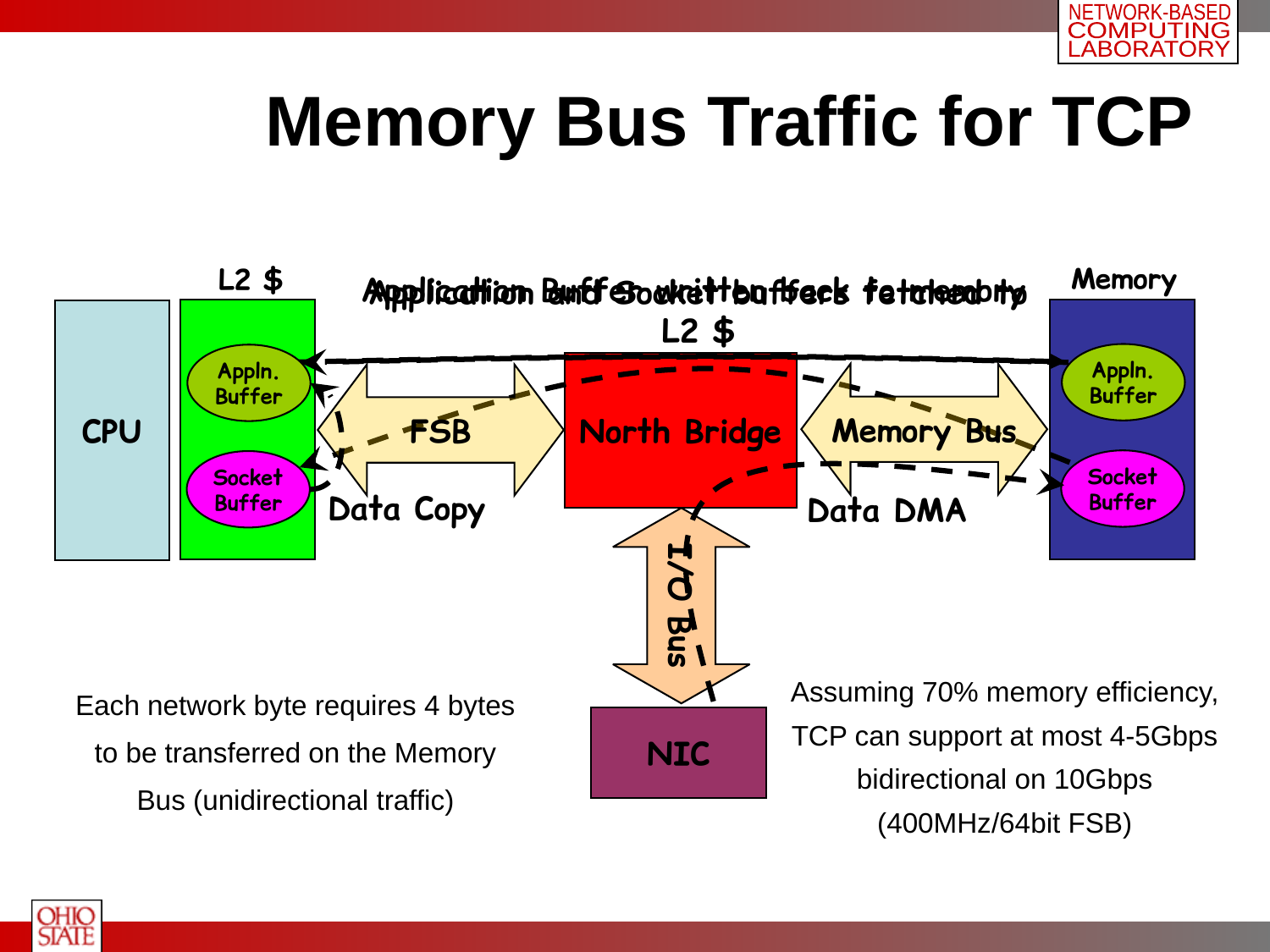

# Memory Bus Traffic for TCP
Memory
L2 $
Application Buffer written back to memory

Application and Socket buffers fetched to L2 $

CPU
Appln.
Buffer
Appln.
Buffer
North Bridge
Memory Bus
FSB
Data Copy

Data DMA
Socket
Buffer
Socket
Buffer
I/O Bus
Assuming 70% memory efficiency, TCP can support at most 4-5Gbps bidirectional on 10Gbps (400MHz/64bit FSB)
Each network byte requires 4 bytes to be transferred on the Memory Bus (unidirectional traffic)
NIC